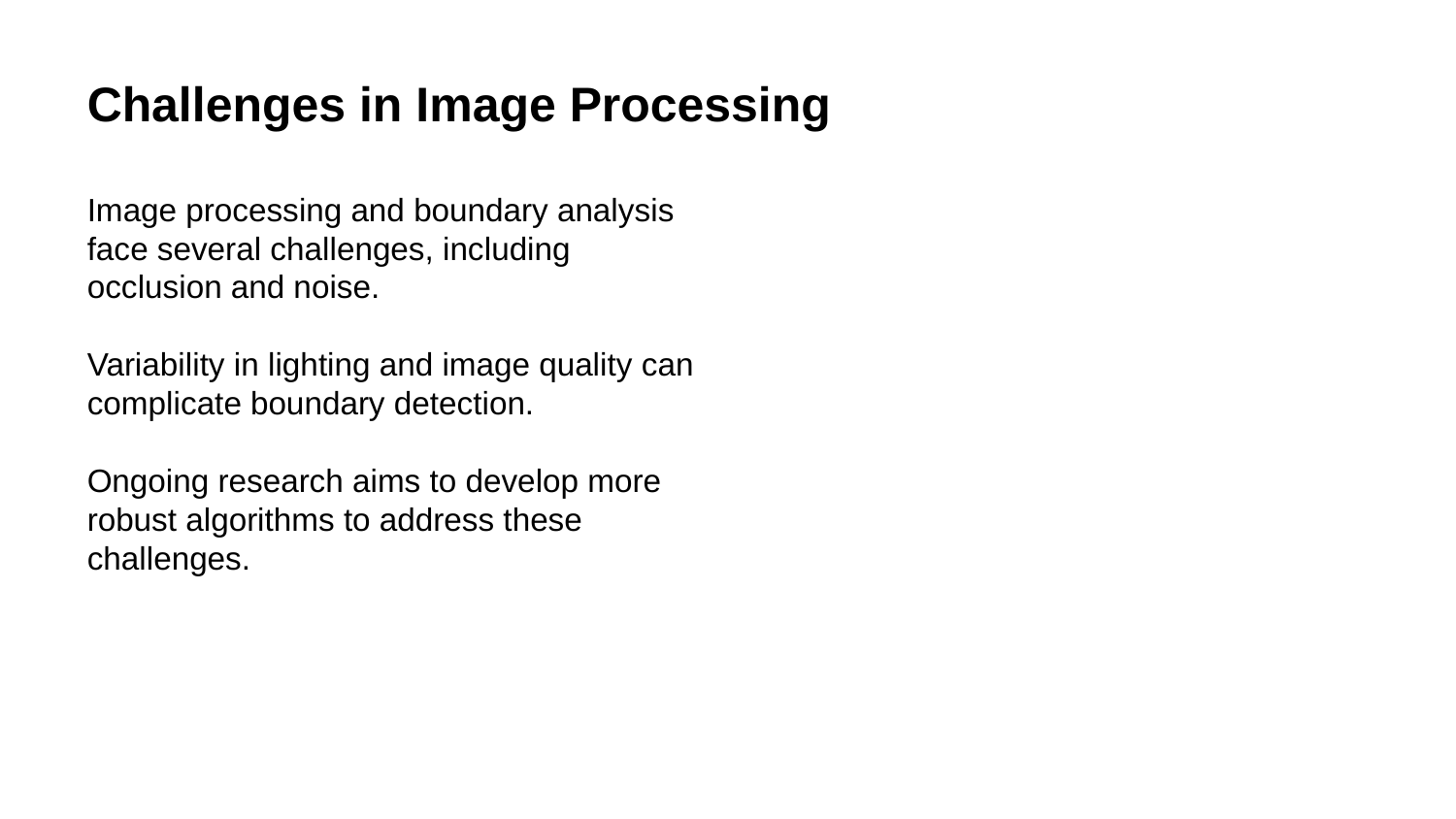

Challenges in Image Processing
Image processing and boundary analysis face several challenges, including occlusion and noise.

Variability in lighting and image quality can complicate boundary detection.

Ongoing research aims to develop more robust algorithms to address these challenges.